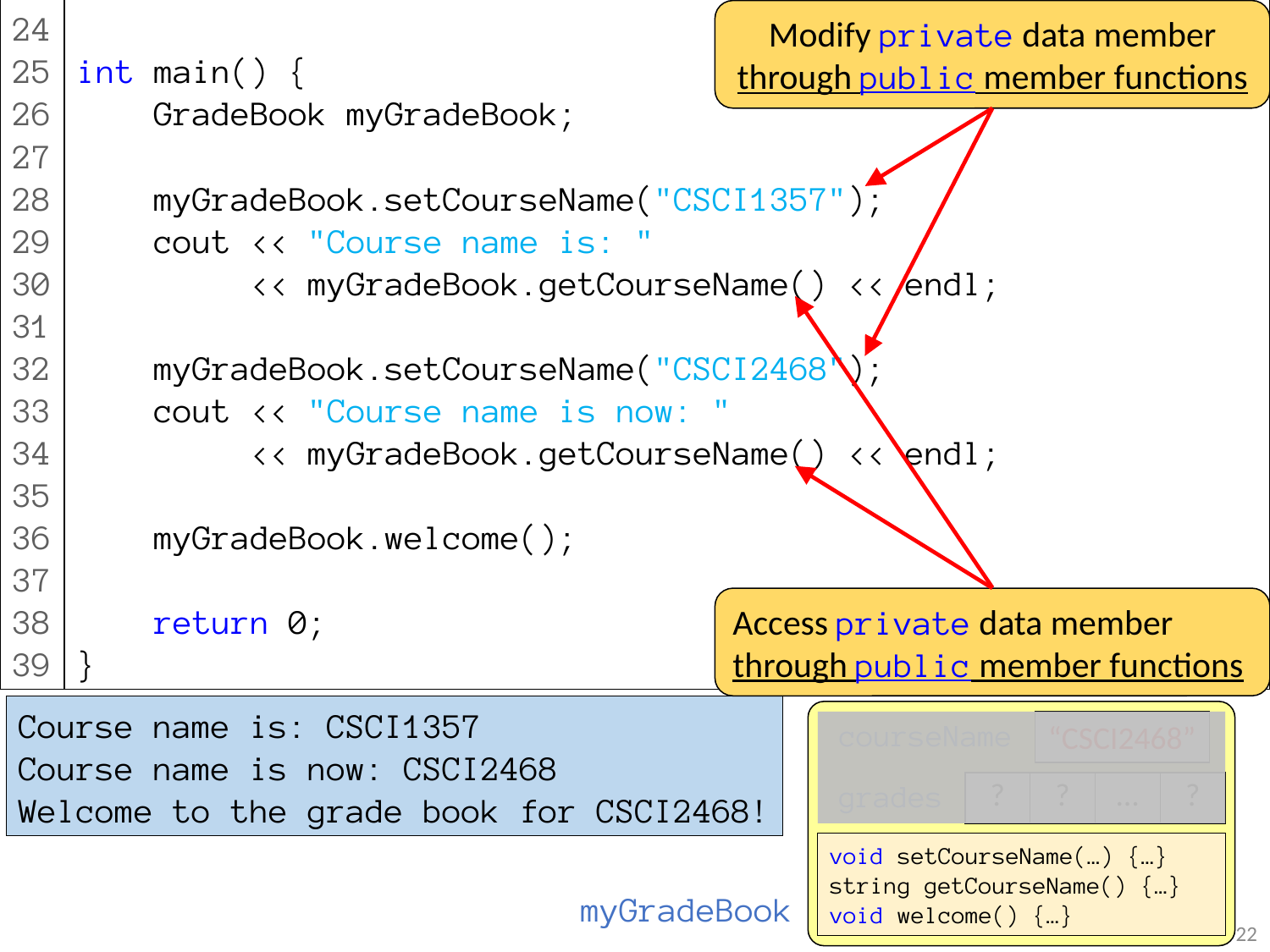

24
25
26
27
28
29
30
31
32
33
34
35
36
37
38
39

int main() {
    GradeBook myGradeBook;

    myGradeBook.setCourseName("CSCI1357");
    cout << "Course name is: "
         << myGradeBook.getCourseName() << endl;

    myGradeBook.setCourseName("CSCI2468");
    cout << "Course name is now: "
         << myGradeBook.getCourseName() << endl;

    myGradeBook.welcome();

    return 0;
}
Modify private data member through public member functions
Access private data member through public member functions
Course name is: CSCI1357
Course name is now: CSCI2468
Welcome to the grade book for CSCI2468!

| courseName | ? |
| --- | --- |

“CSCI1357”
“CSCI2468”
| grades | ? | ? | … | ? |
| --- | --- | --- | --- | --- |
void setCourseName(…) {…}
string getCourseName() {…}
void welcome() {…}
myGradeBook
22